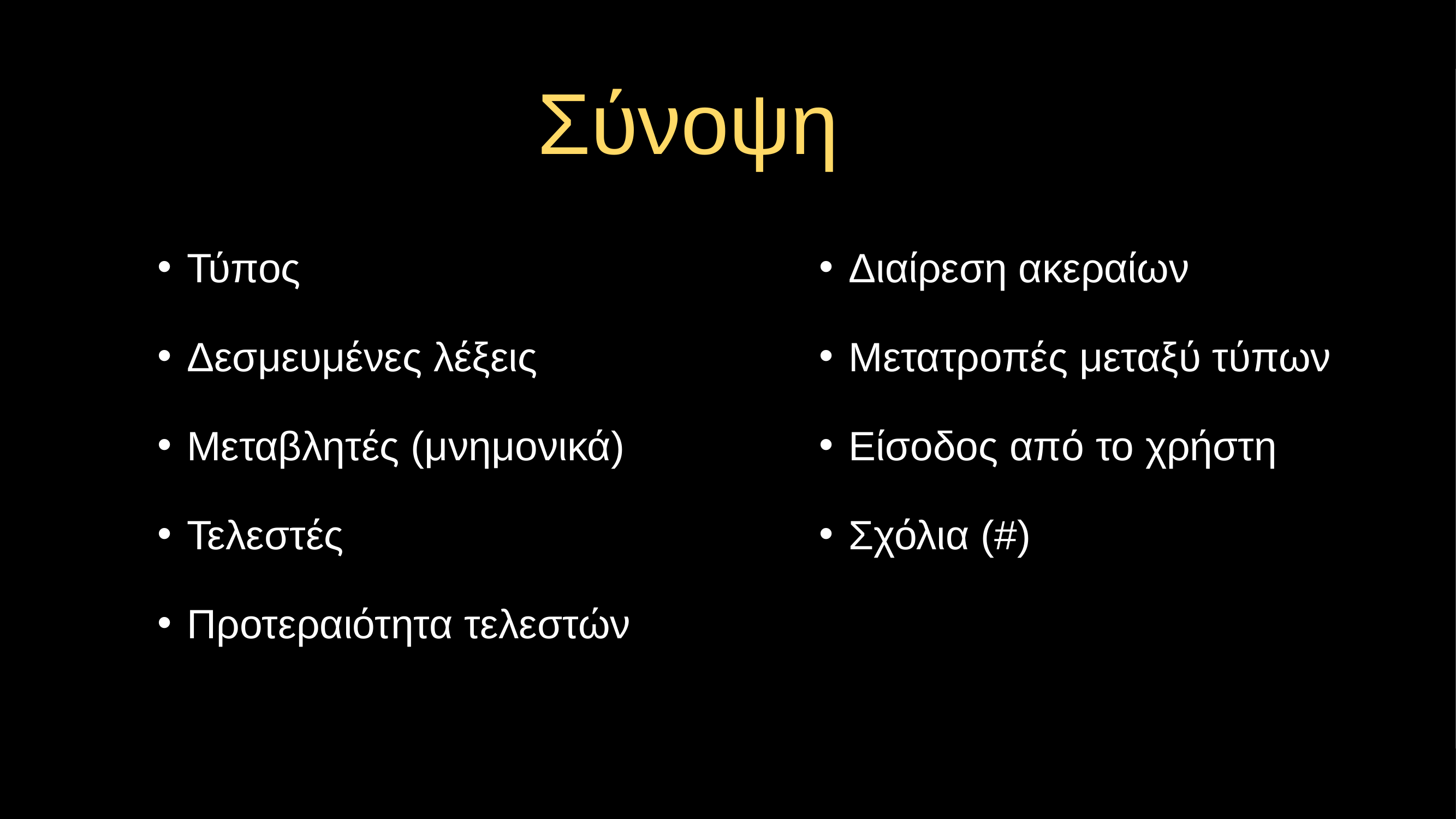

# Σύνοψη
Τύπος
Δεσμευμένες λέξεις
Μεταβλητές (μνημονικά)
Τελεστές
Προτεραιότητα τελεστών

Διαίρεση ακεραίων
Μετατροπές μεταξύ τύπων
Είσοδος από το χρήστη
Σχόλια (#)